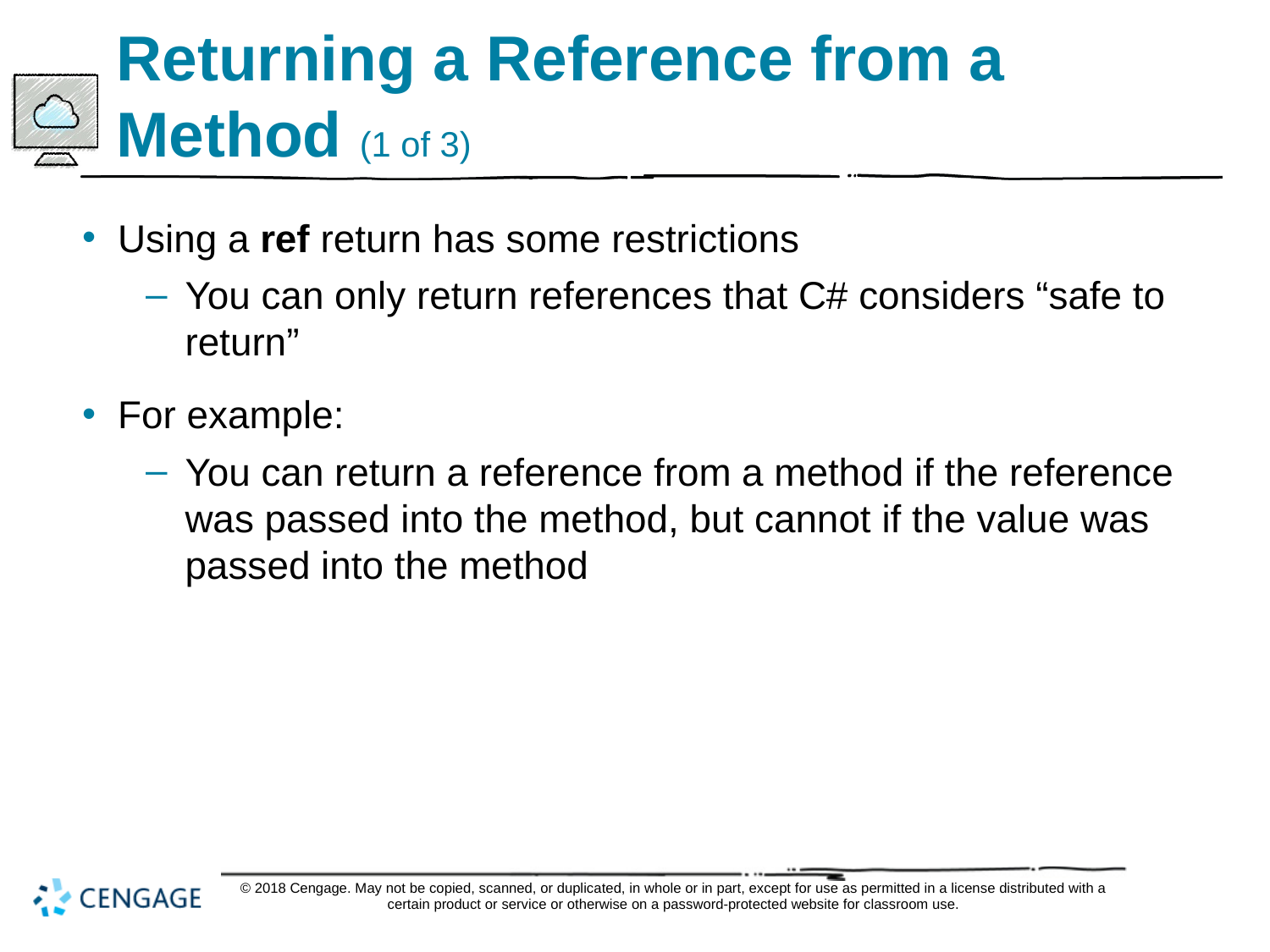

# Returning a Reference from a Method (1 of 3)
Using a ref return has some restrictions
You can only return references that C# considers “safe to return”
For example:
You can return a reference from a method if the reference was passed into the method, but cannot if the value was passed into the method
© 2018 Cengage. May not be copied, scanned, or duplicated, in whole or in part, except for use as permitted in a license distributed with a certain product or service or otherwise on a password-protected website for classroom use.